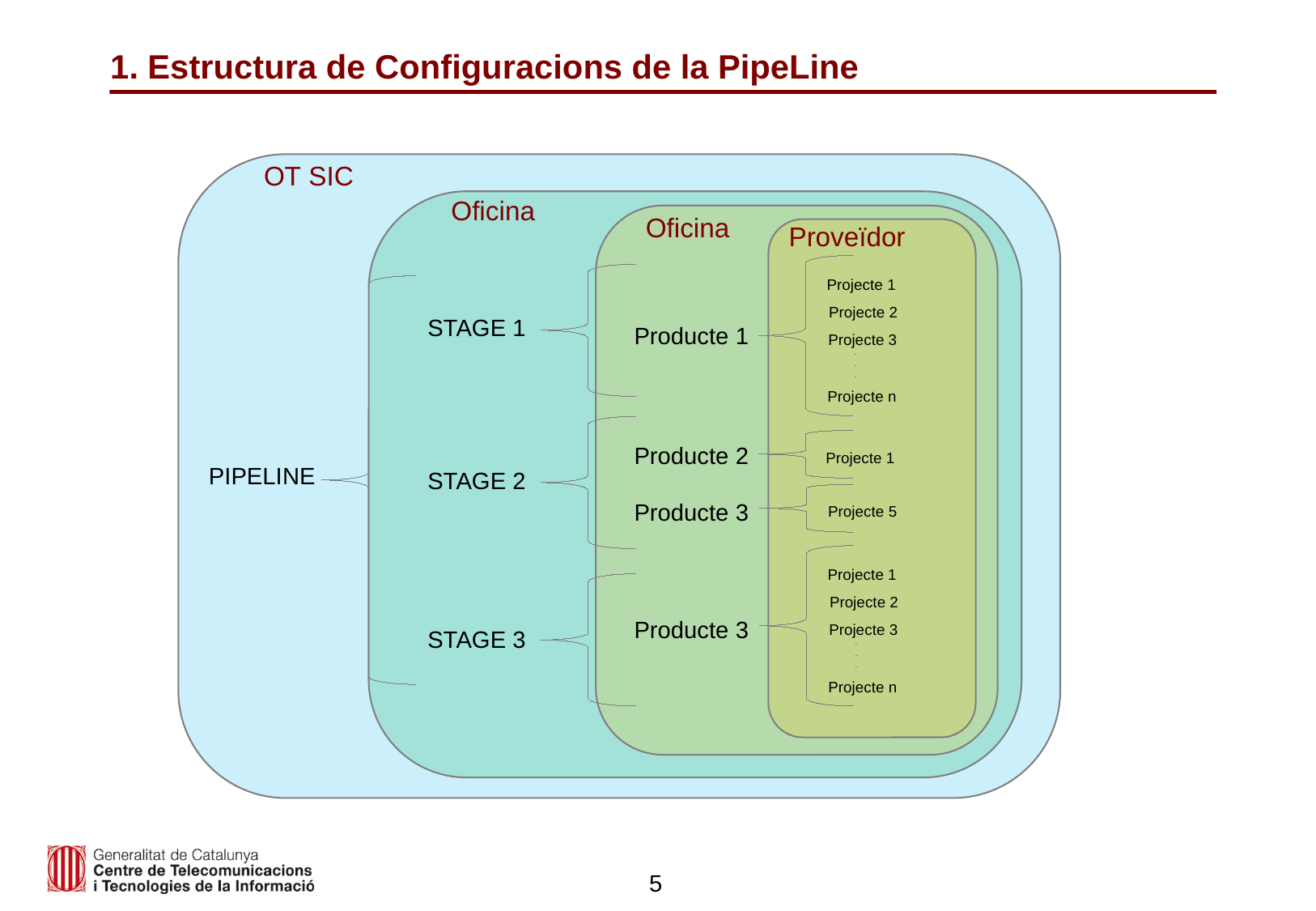

# 1. Estructura de Configuracions de la PipeLine
OT SIC

Oficina

Oficina

Proveïdor

Projecte 1
Projecte 2
Projecte 3
.
.
.
Projecte n

STAGE 1
Producte 1

Projecte 1
Producte 2
PIPELINE
STAGE 2

Projecte 5
Producte 3

Projecte 1
Projecte 2
Projecte 3
.
.
.
Projecte n

Producte 3
STAGE 3
5